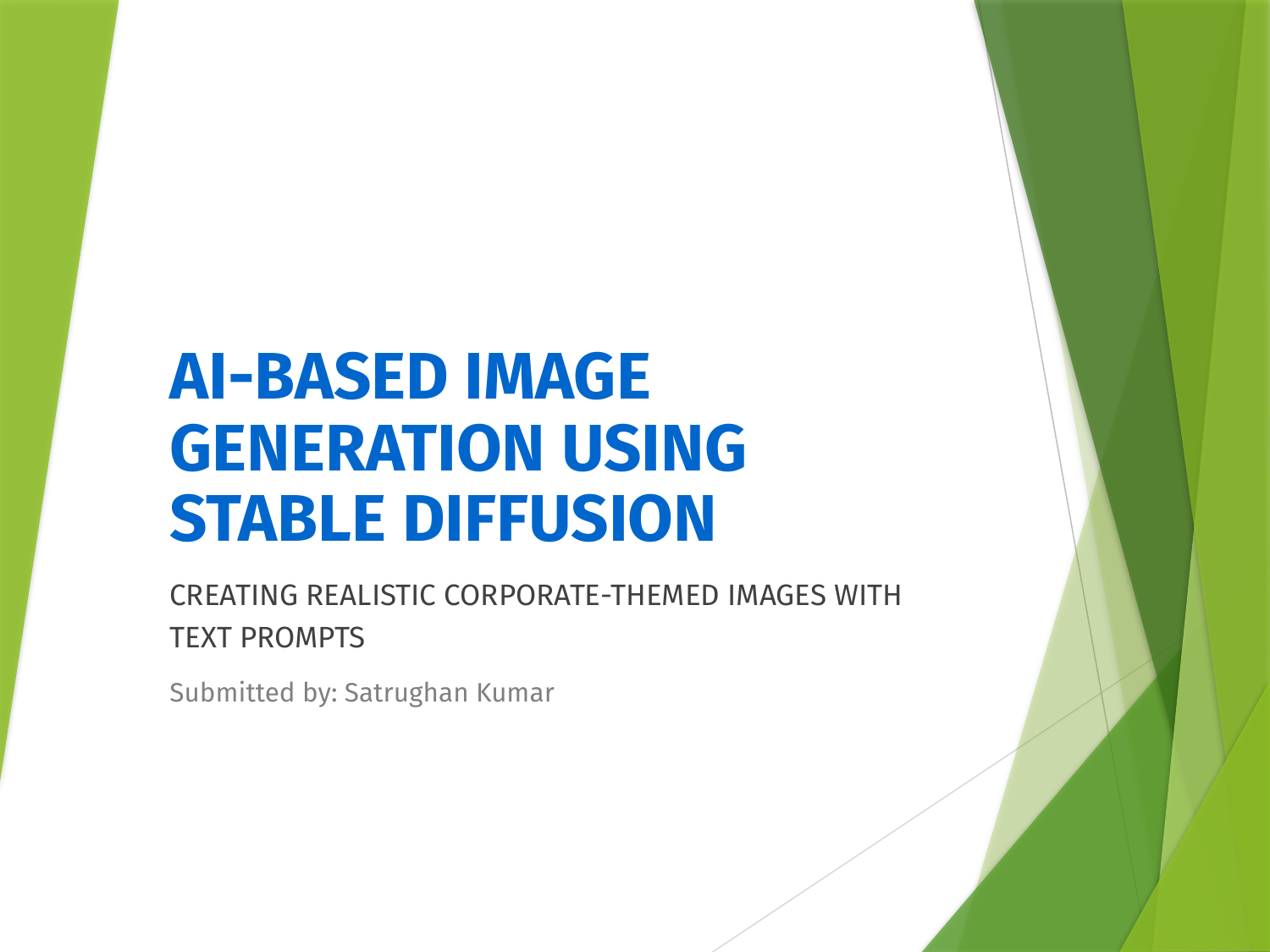

# AI-BASED IMAGE GENERATION USING STABLE DIFFUSION
CREATING REALISTIC CORPORATE-THEMED IMAGES WITH TEXT PROMPTS
Submitted by: Satrughan Kumar